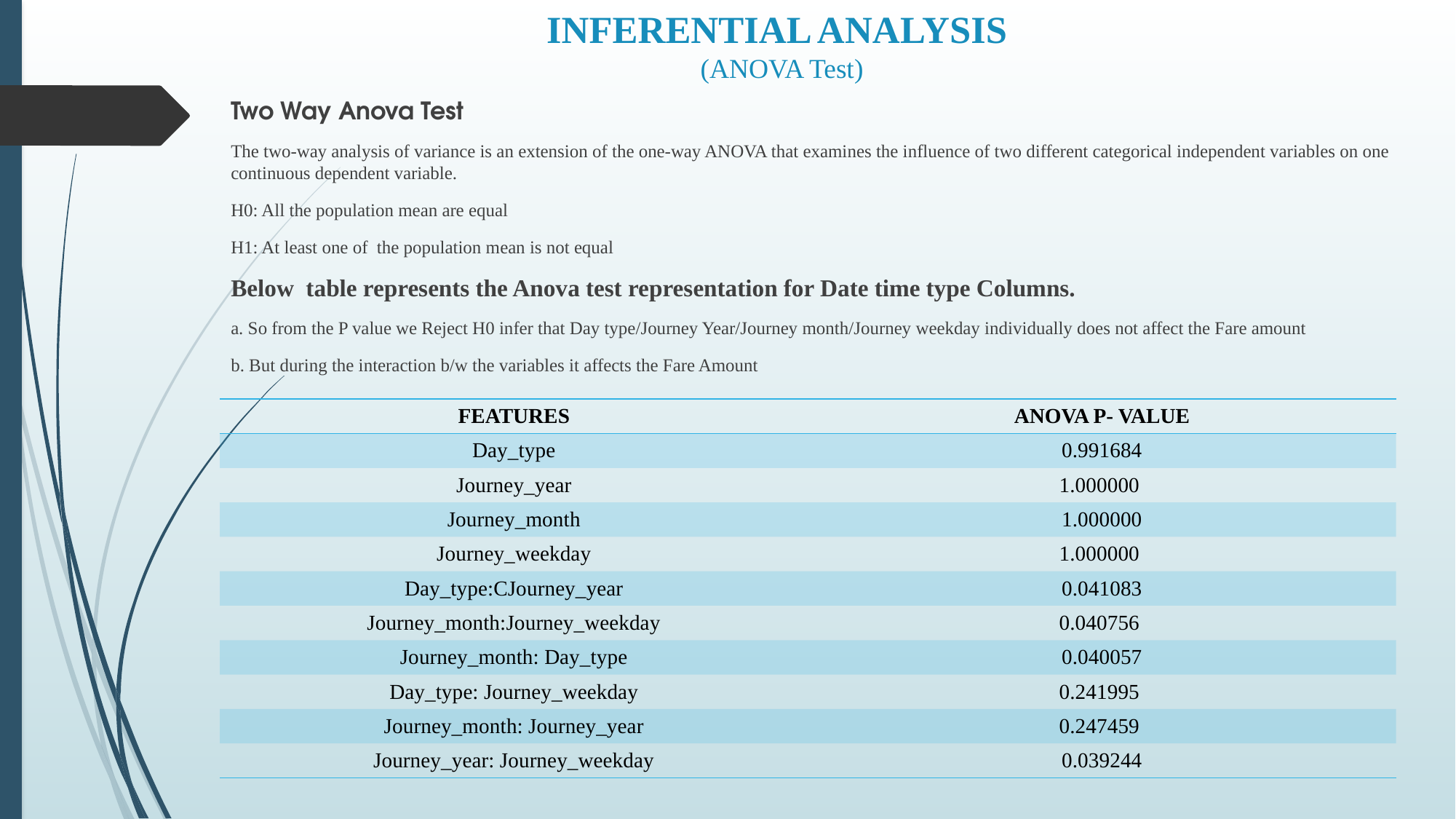

# INFERENTIAL ANALYSIS (ANOVA Test)
Two Way Anova Test
The two-way analysis of variance is an extension of the one-way ANOVA that examines the influence of two different categorical independent variables on one continuous dependent variable.
H0: All the population mean are equal
H1: At least one of  the population mean is not equal
Below  table represents the Anova test representation for Date time type Columns.
a. So from the P value we Reject H0 infer that Day type/Journey Year/Journey month/Journey weekday individually does not affect the Fare amount
b. But during the interaction b/w the variables it affects the Fare Amount

| FEATURES | ANOVA P- VALUE |
| --- | --- |
| Day\_type | 0.991684 |
| Journey\_year | 1.000000 |
| Journey\_month | 1.000000 |
| Journey\_weekday | 1.000000 |
| Day\_type:CJourney\_year | 0.041083 |
| Journey\_month:Journey\_weekday | 0.040756 |
| Journey\_month: Day\_type | 0.040057 |
| Day\_type: Journey\_weekday | 0.241995 |
| Journey\_month: Journey\_year | 0.247459 |
| Journey\_year: Journey\_weekday | 0.039244 |